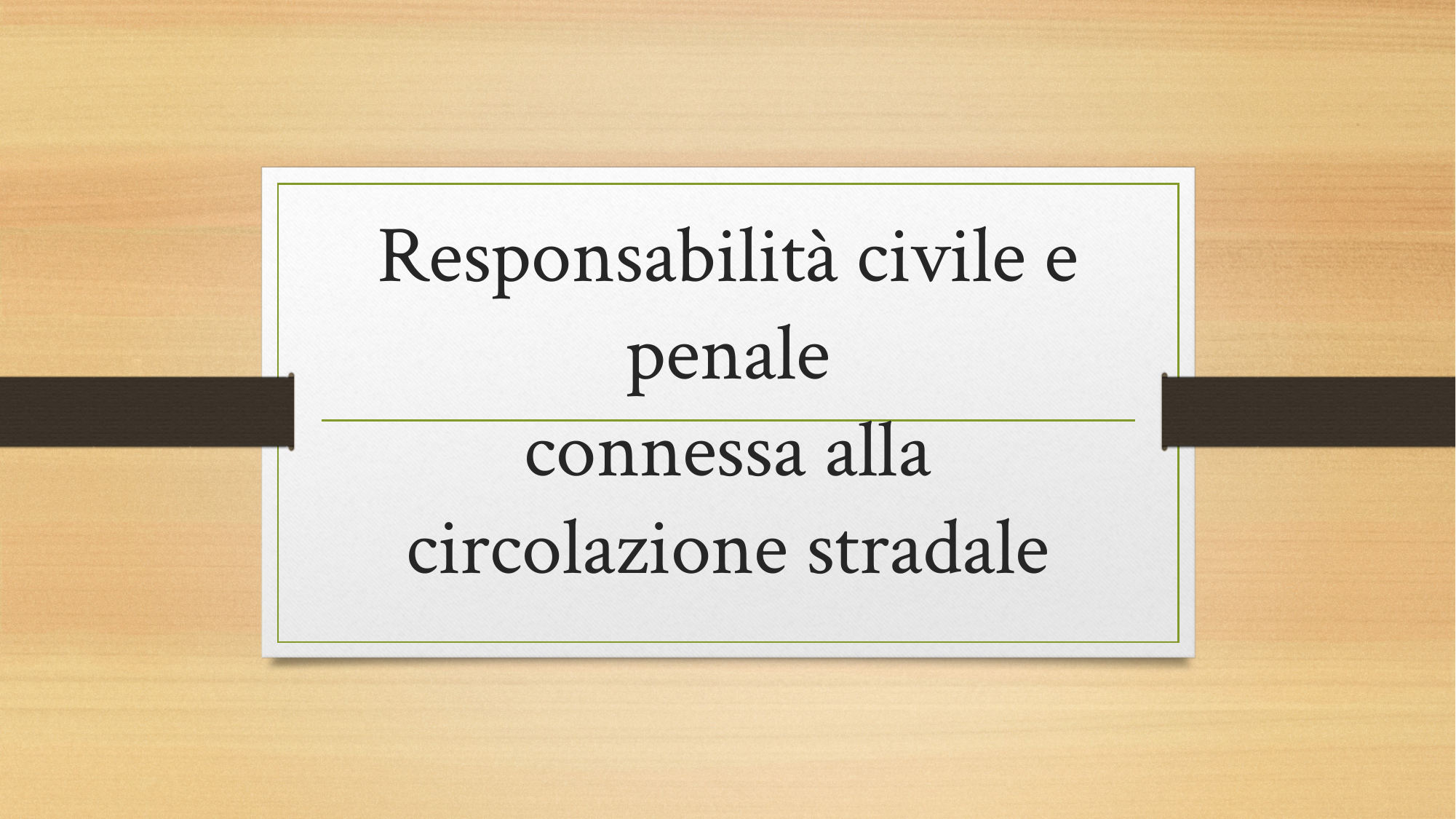

# Responsabilità civile e penale connessa alla circolazione stradale